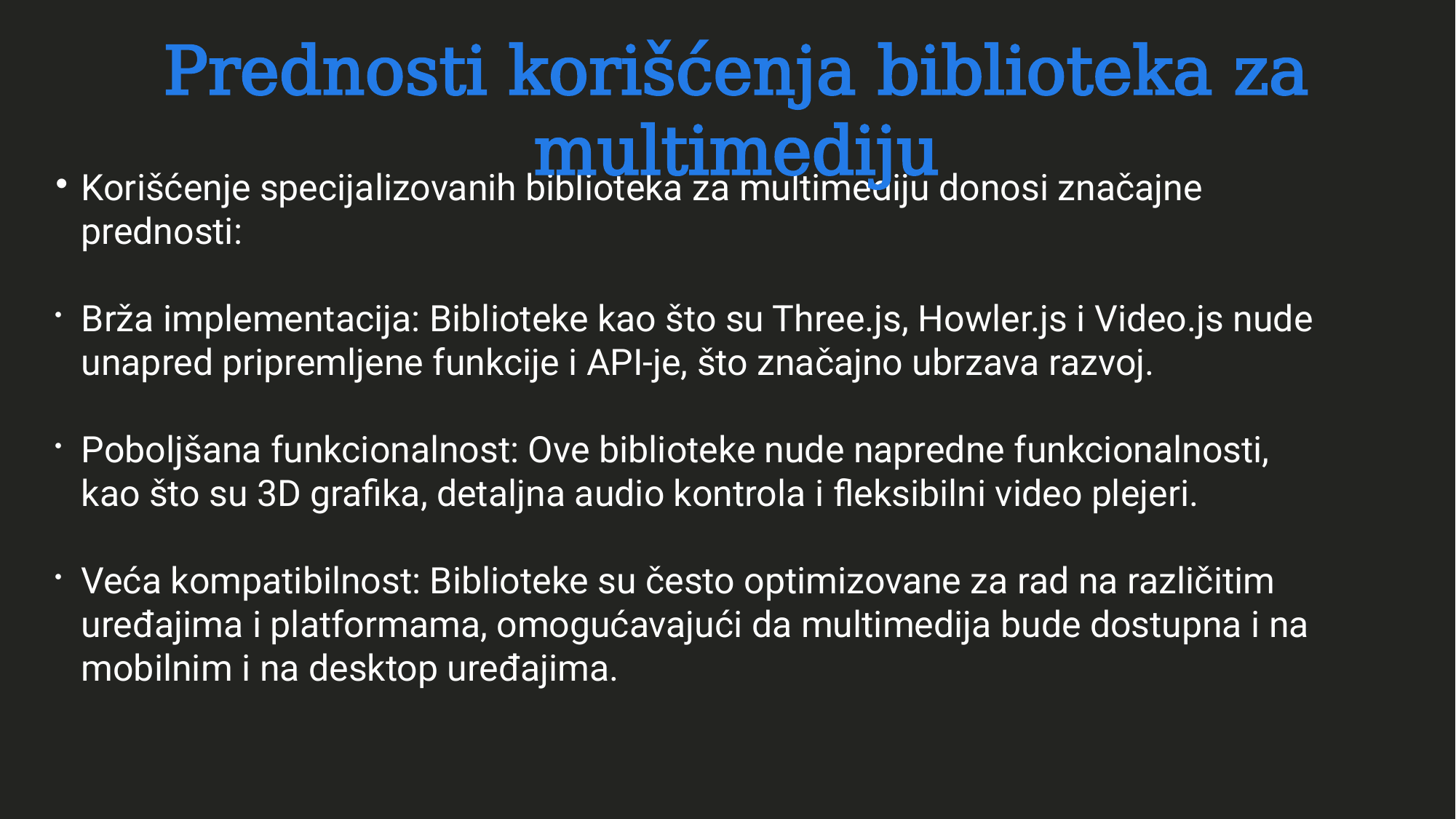

Prednosti korišćenja biblioteka za multimediju
Korišćenje specijalizovanih biblioteka za multimediju donosi značajne prednosti:

Brža implementacija: Biblioteke kao što su Three.js, Howler.js i Video.js nude unapred pripremljene funkcije i API-je, što značajno ubrzava razvoj.

Poboljšana funkcionalnost: Ove biblioteke nude napredne funkcionalnosti, kao što su 3D grafika, detaljna audio kontrola i fleksibilni video plejeri.

Veća kompatibilnost: Biblioteke su često optimizovane za rad na različitim uređajima i platformama, omogućavajući da multimedija bude dostupna i na mobilnim i na desktop uređajima.